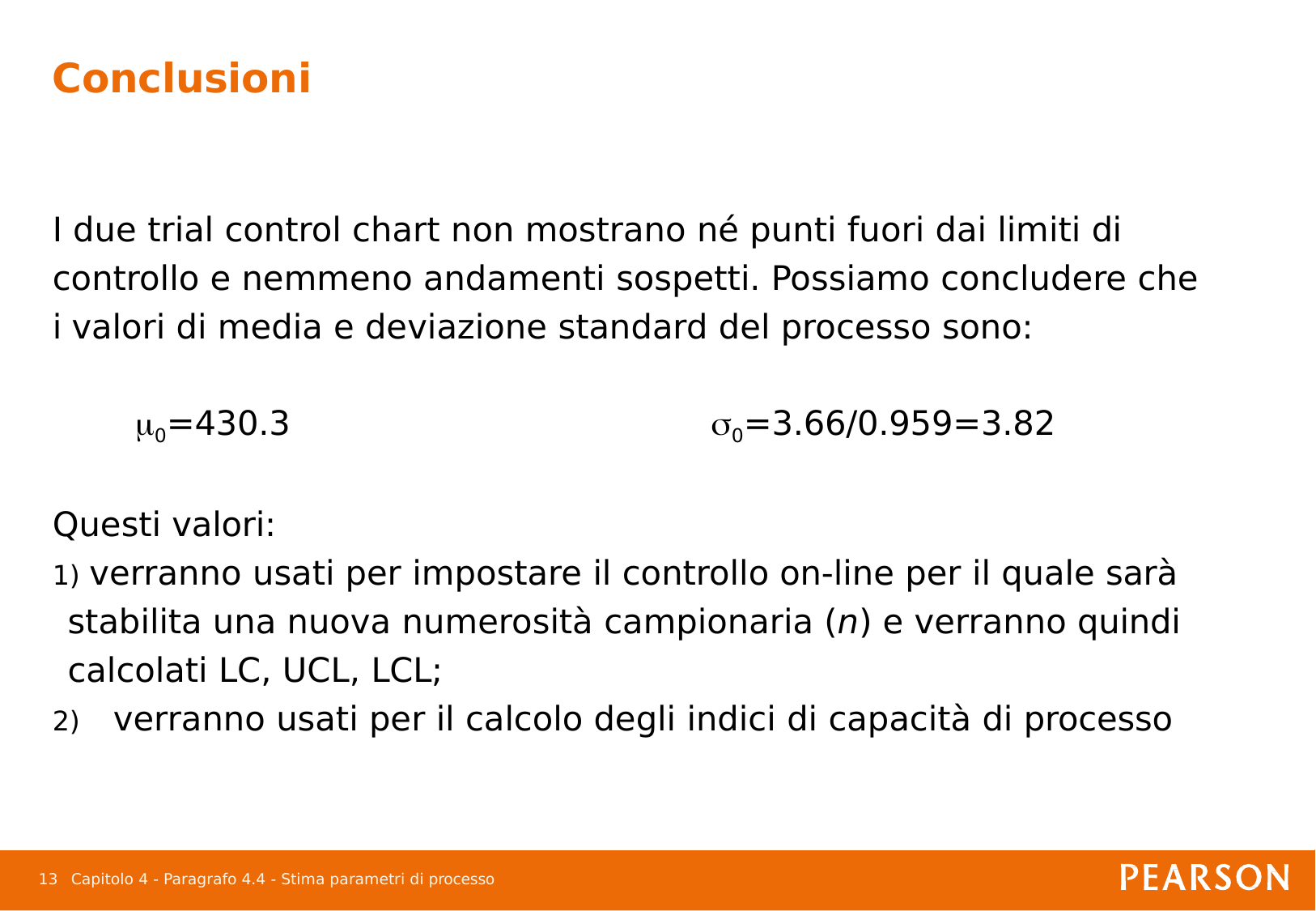

# Conclusioni
I due trial control chart non mostrano né punti fuori dai limiti di controllo e nemmeno andamenti sospetti. Possiamo concludere che i valori di media e deviazione standard del processo sono:

μ0=430.3	σ0=3.66/0.959=3.82

Questi valori:
	verranno usati per impostare il controllo on-line per il quale sarà stabilita una nuova numerosità campionaria (n) e verranno quindi calcolati LC, UCL, LCL;
verranno usati per il calcolo degli indici di capacità di processo

13  Capitolo 4 - Paragrafo 4.4 - Stima parametri di processo